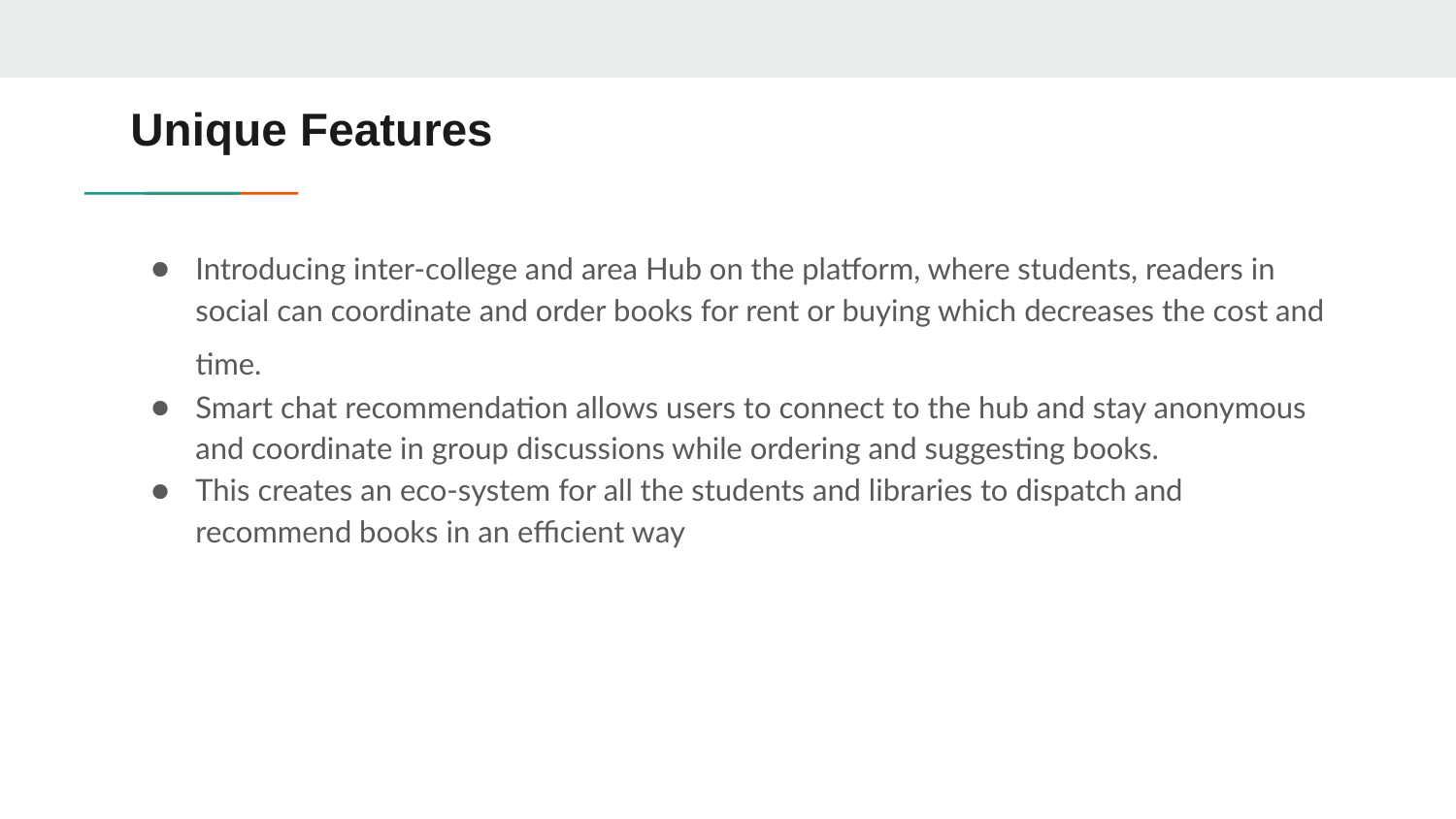

# Unique Features
Introducing inter-college and area Hub on the platform, where students, readers in social can coordinate and order books for rent or buying which decreases the cost and time.
Smart chat recommendation allows users to connect to the hub and stay anonymous and coordinate in group discussions while ordering and suggesting books.
This creates an eco-system for all the students and libraries to dispatch and recommend books in an efficient way